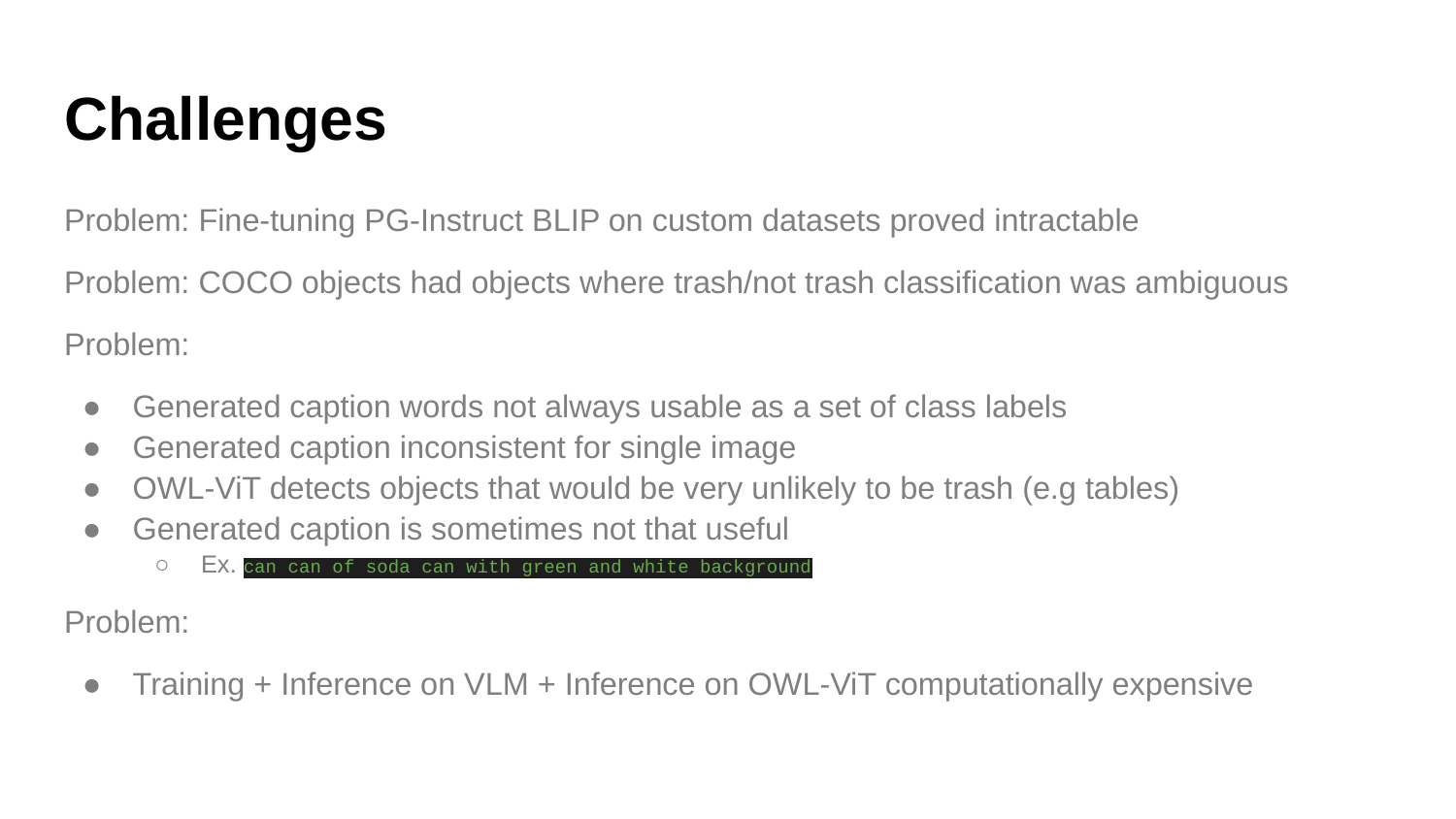

# Challenges
Problem: Fine-tuning PG-Instruct BLIP on custom datasets proved intractable
Problem: COCO objects had objects where trash/not trash classification was ambiguous
Problem:
Generated caption words not always usable as a set of class labels
Generated caption inconsistent for single image
OWL-ViT detects objects that would be very unlikely to be trash (e.g tables)
Generated caption is sometimes not that useful
Ex. can can of soda can with green and white background
Problem:
Training + Inference on VLM + Inference on OWL-ViT computationally expensive